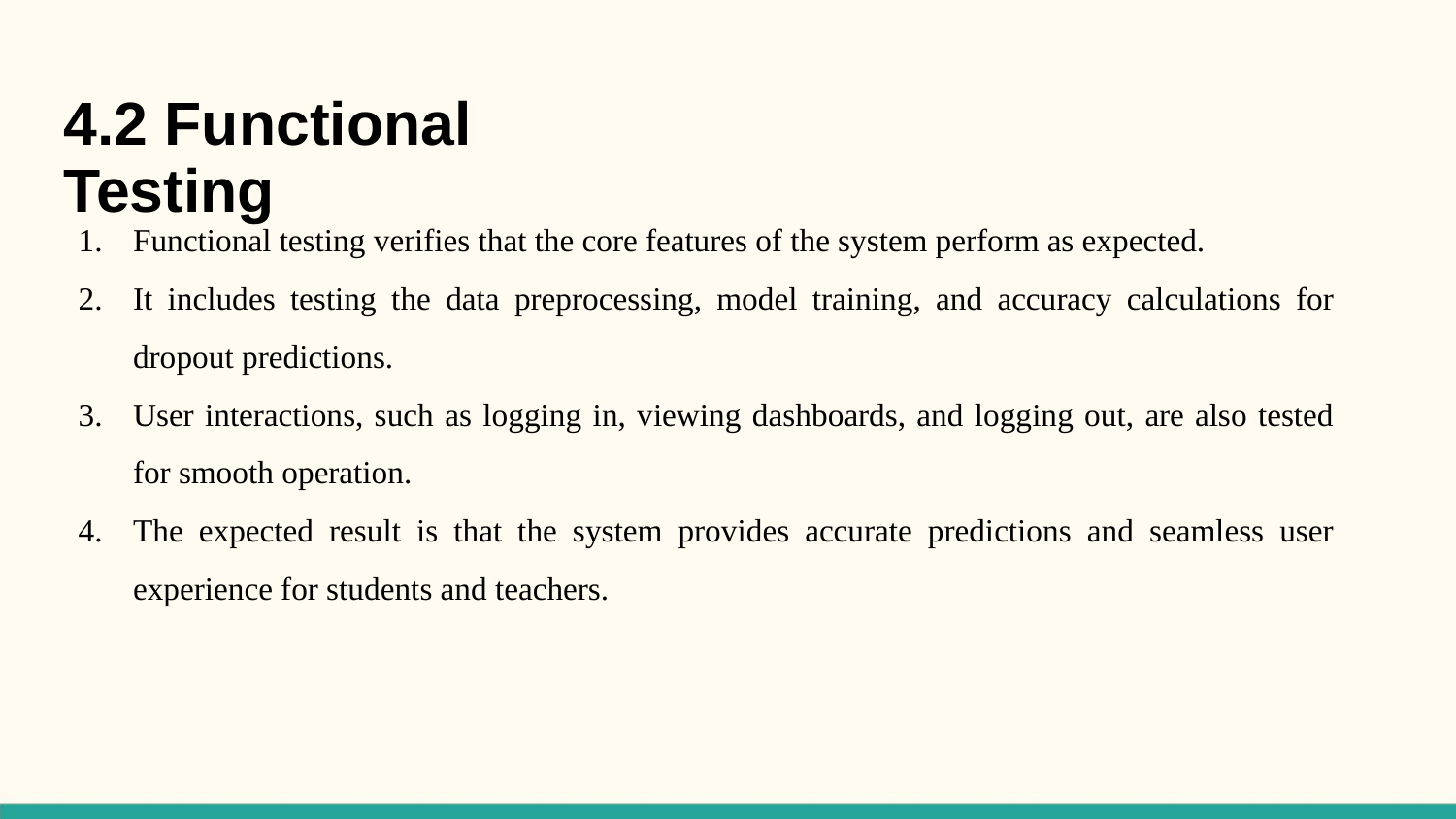

4.2 Functional Testing
Functional testing verifies that the core features of the system perform as expected.
It includes testing the data preprocessing, model training, and accuracy calculations for dropout predictions.
User interactions, such as logging in, viewing dashboards, and logging out, are also tested for smooth operation.
The expected result is that the system provides accurate predictions and seamless user experience for students and teachers.